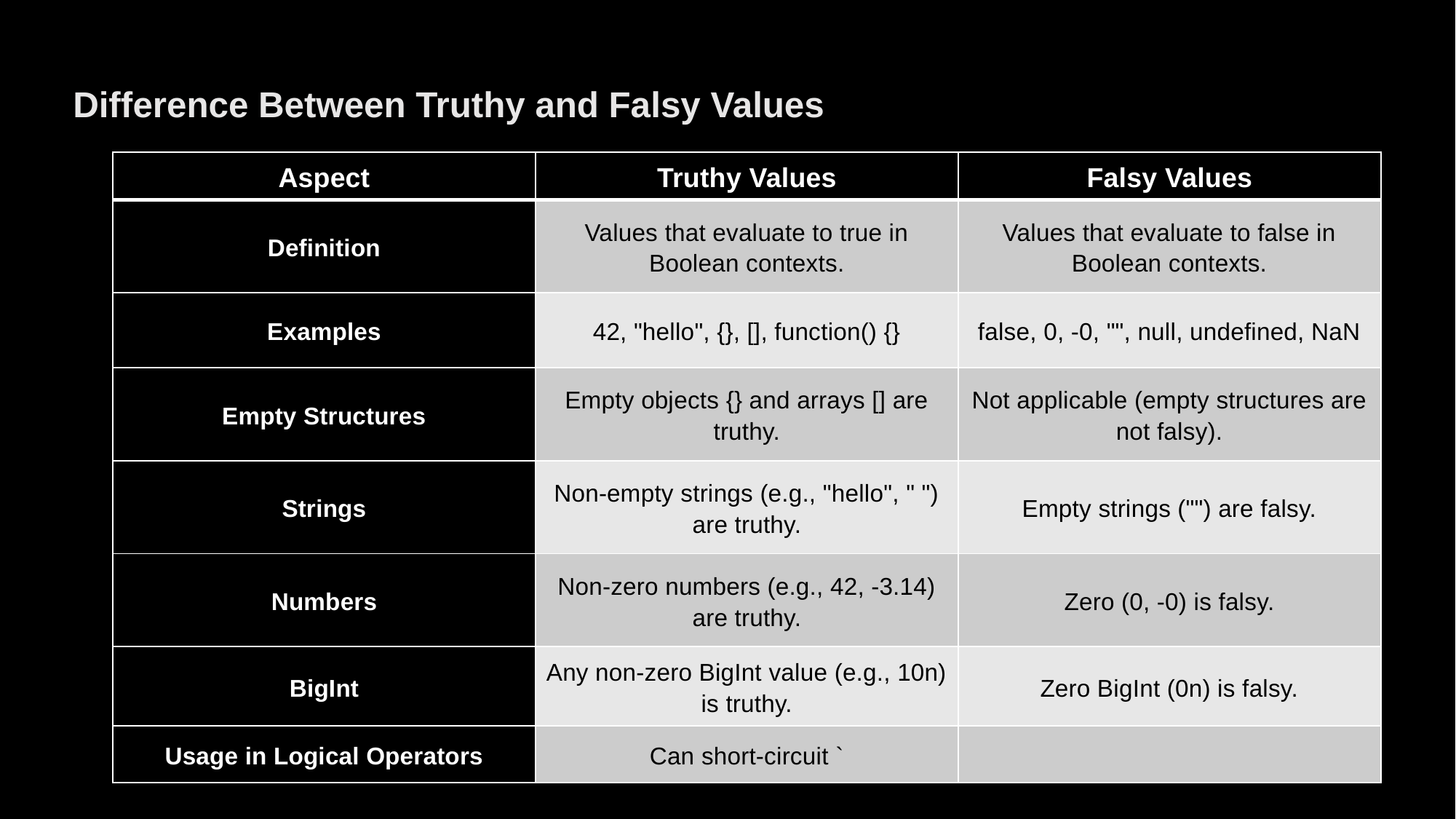

# Difference Between Truthy and Falsy Values
| Aspect | Truthy Values | Falsy Values |
| --- | --- | --- |
| Definition | Values that evaluate to true in Boolean contexts. | Values that evaluate to false in Boolean contexts. |
| Examples | 42, "hello", {}, [], function() {} | false, 0, -0, "", null, undefined, NaN |
| Empty Structures | Empty objects {} and arrays [] are truthy. | Not applicable (empty structures are not falsy). |
| Strings | Non-empty strings (e.g., "hello", " ") are truthy. | Empty strings ("") are falsy. |
| Numbers | Non-zero numbers (e.g., 42, -3.14) are truthy. | Zero (0, -0) is falsy. |
| BigInt | Any non-zero BigInt value (e.g., 10n) is truthy. | Zero BigInt (0n) is falsy. |
| Usage in Logical Operators | Can short-circuit ` |  |